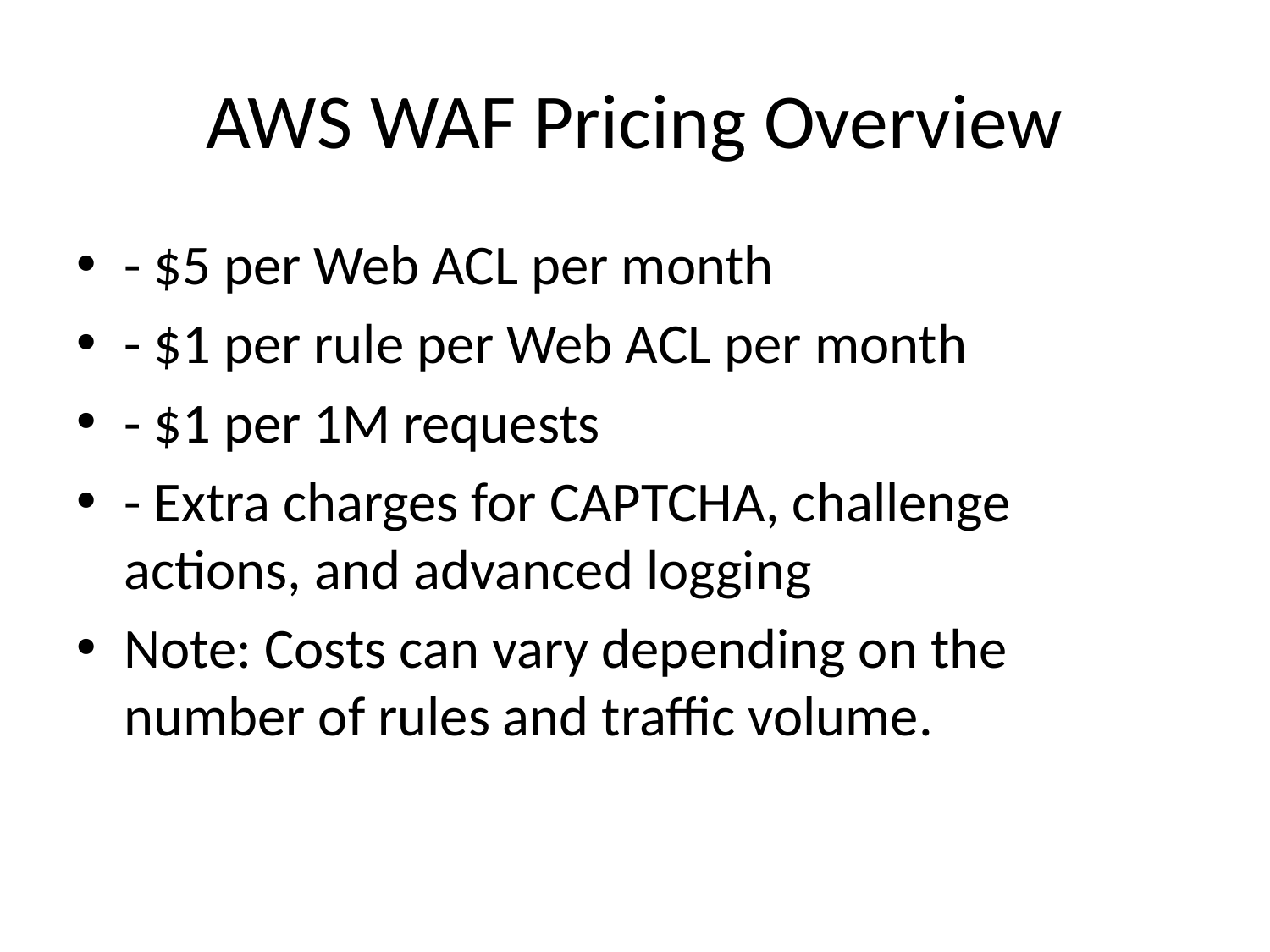

# AWS WAF Pricing Overview
- $5 per Web ACL per month
- $1 per rule per Web ACL per month
- $1 per 1M requests
- Extra charges for CAPTCHA, challenge actions, and advanced logging
Note: Costs can vary depending on the number of rules and traffic volume.